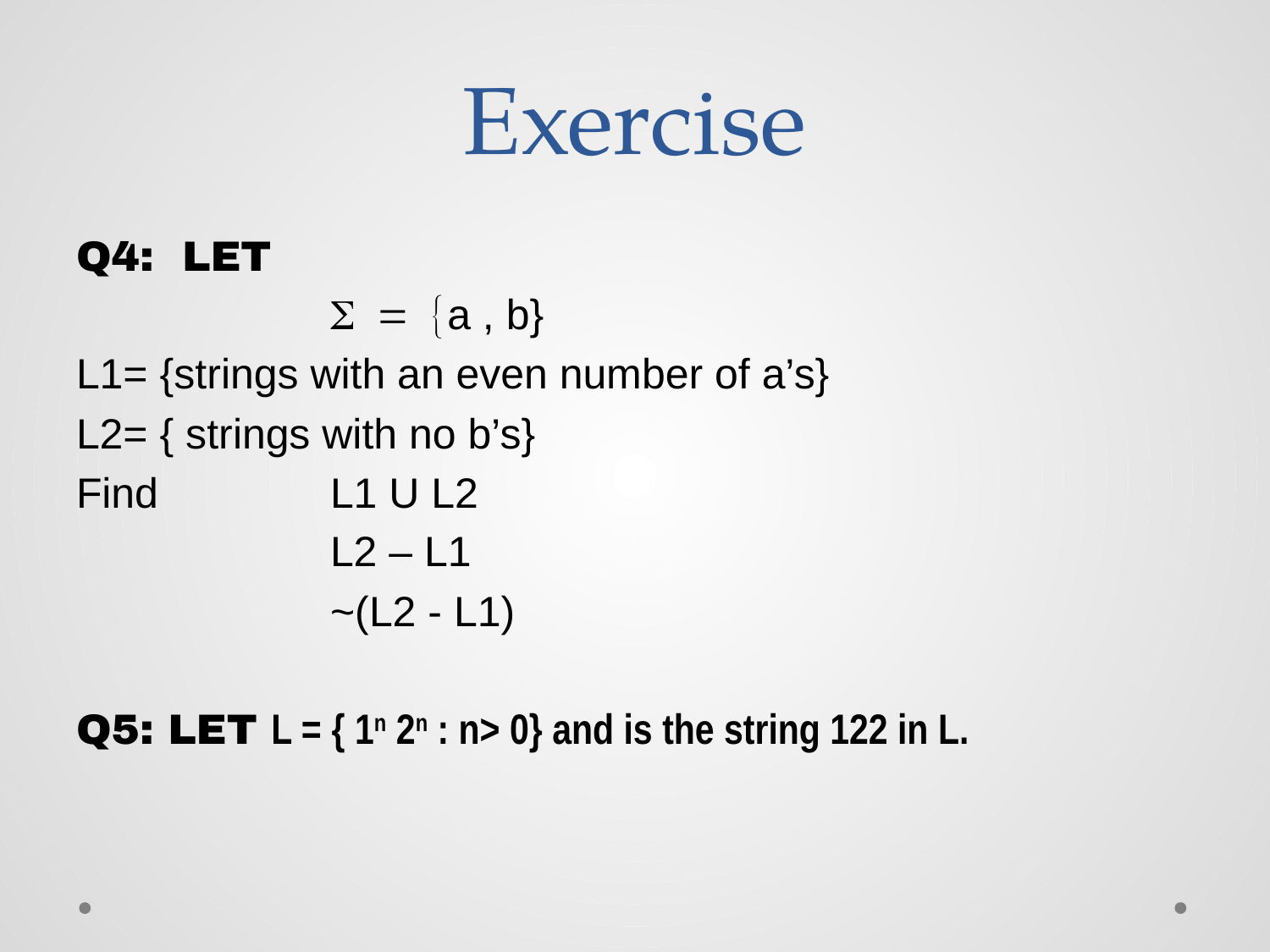

# Exercise
Q4:  LET
		Σ = {a , b}
L1= {strings with an even number of a’s}
L2= { strings with no b’s}
Find		L1 U L2
		L2 – L1
		~(L2 - L1)

Q5: LET L = { 1n 2n : n> 0} and is the string 122 in L.